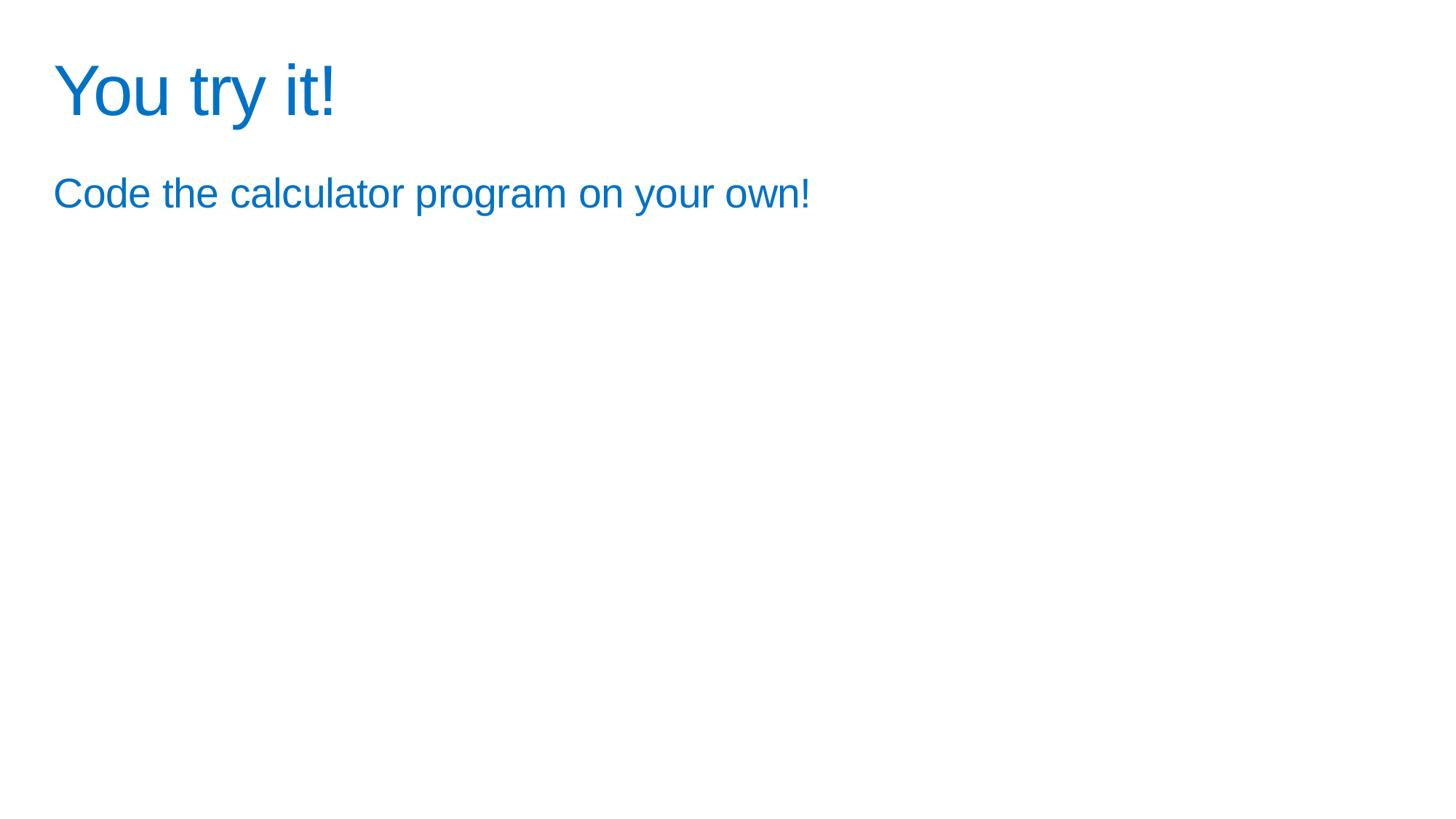

# You try it!
Code the calculator program on your own!